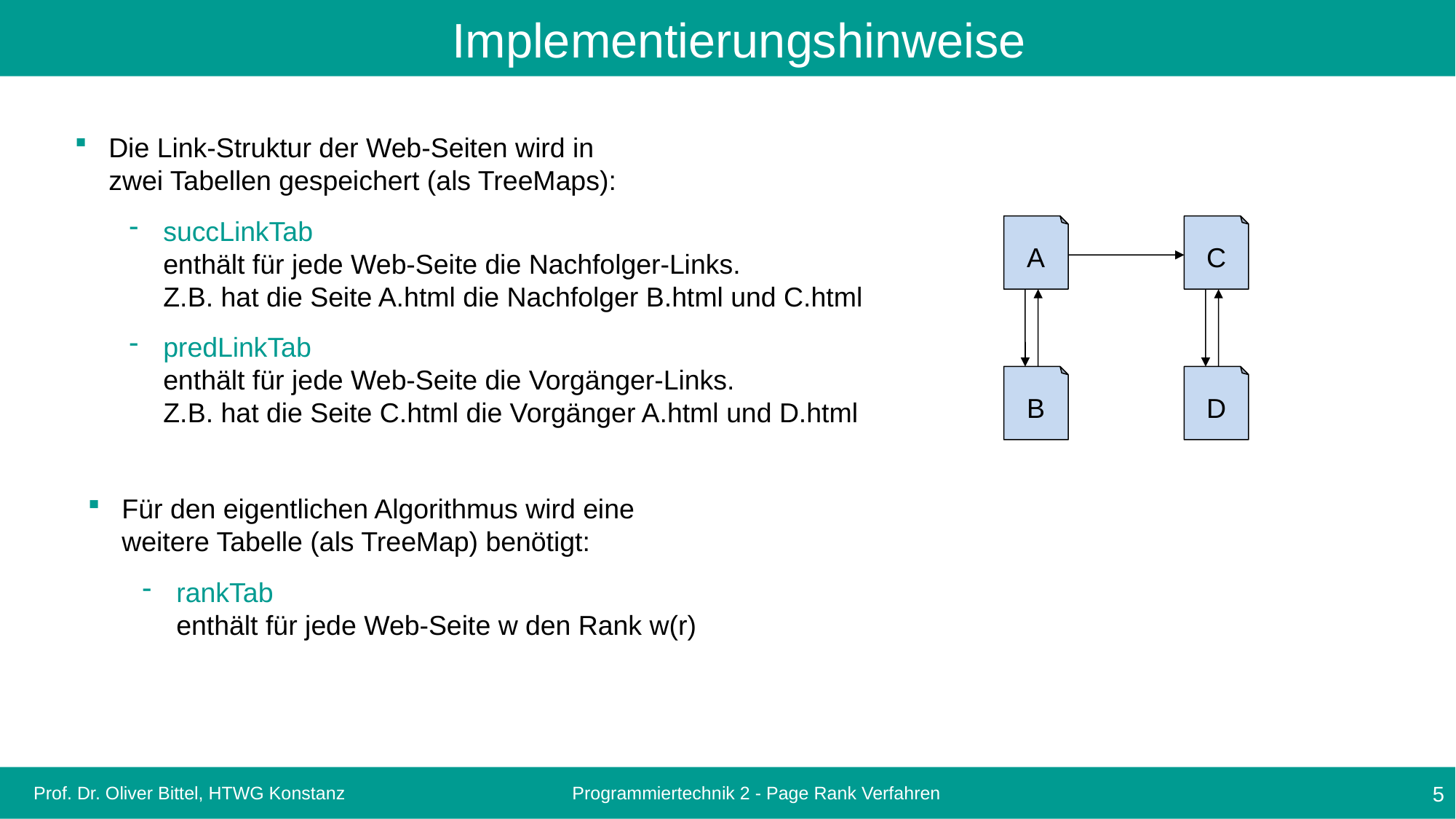

Implementierungshinweise
Die Link-Struktur der Web-Seiten wird in
zwei Tabellen gespeichert (als TreeMaps):
succLinkTab
enthält für jede Web-Seite die Nachfolger-Links.
Z.B. hat die Seite A.html die Nachfolger B.html und C.html
predLinkTab
enthält für jede Web-Seite die Vorgänger-Links.
Z.B. hat die Seite C.html die Vorgänger A.html und D.html

A
C

B
D
Für den eigentlichen Algorithmus wird eine
weitere Tabelle (als TreeMap) benötigt:
rankTab
enthält für jede Web-Seite w den Rank w(r)

Prof. Dr. Oliver Bittel, HTWG Konstanz
Programmiertechnik 2 - Page Rank Verfahren
5